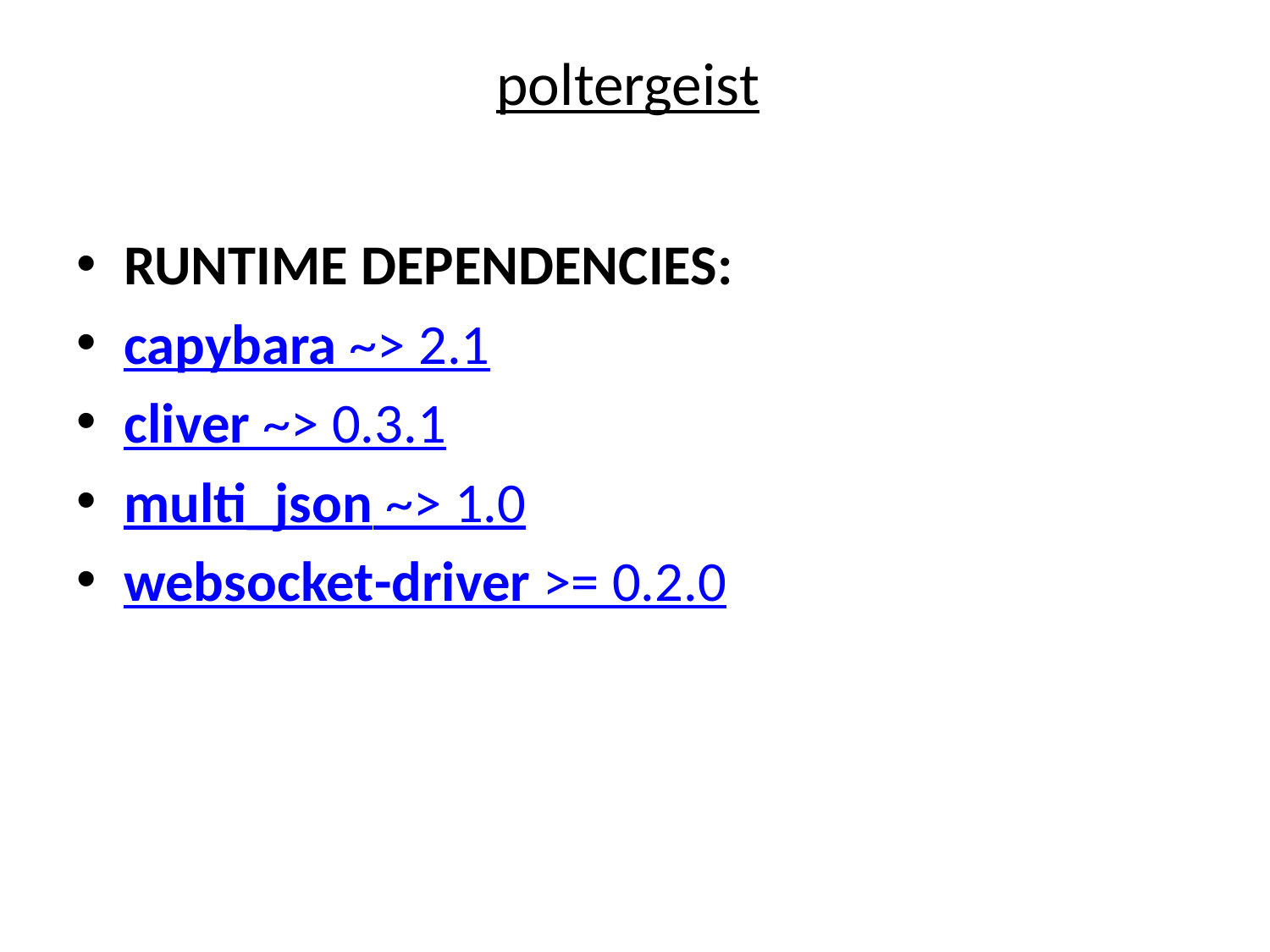

# poltergeist
RUNTIME DEPENDENCIES:
capybara ~> 2.1
cliver ~> 0.3.1
multi_json ~> 1.0
websocket-driver >= 0.2.0